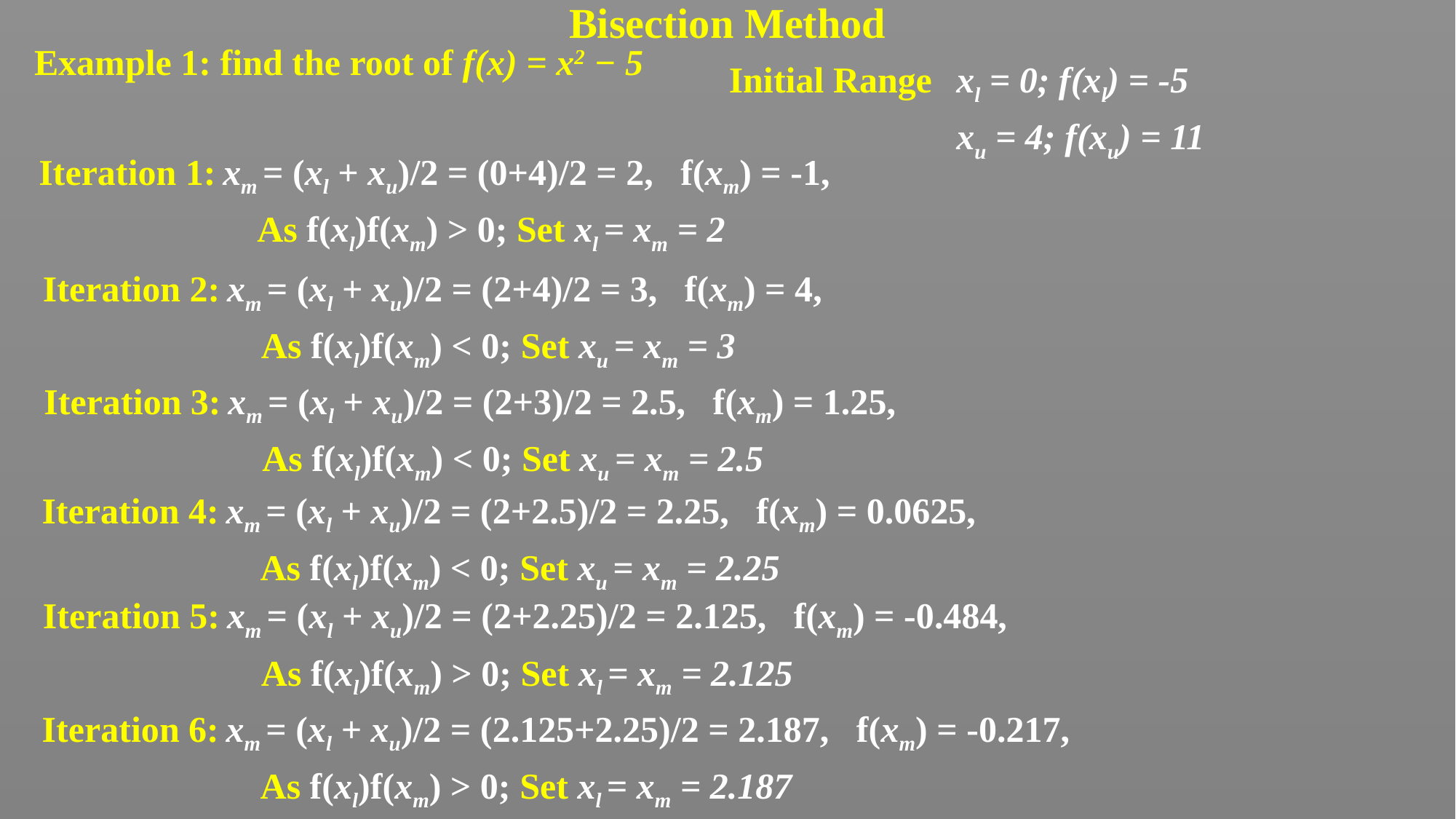

# Bisection Method
Example 1: find the root of f(x) = x2 − 5

Initial Range 	 xl = 0; f(xl) = -5
		 xu = 4; f(xu) = 11
Iteration 1: xm = (xl + xu)/2 = (0+4)/2 = 2,   f(xm) = -1,
		As f(xl)f(xm) > 0; Set xl = xm = 2
Iteration 2: xm = (xl + xu)/2 = (2+4)/2 = 3,   f(xm) = 4,
		As f(xl)f(xm) < 0; Set xu = xm = 3
Iteration 3: xm = (xl + xu)/2 = (2+3)/2 = 2.5,   f(xm) = 1.25,
		As f(xl)f(xm) < 0; Set xu = xm = 2.5
Iteration 4: xm = (xl + xu)/2 = (2+2.5)/2 = 2.25,   f(xm) = 0.0625,
		As f(xl)f(xm) < 0; Set xu = xm = 2.25
Iteration 5: xm = (xl + xu)/2 = (2+2.25)/2 = 2.125,   f(xm) = -0.484,
		As f(xl)f(xm) > 0; Set xl = xm = 2.125
Iteration 6: xm = (xl + xu)/2 = (2.125+2.25)/2 = 2.187,   f(xm) = -0.217,
		As f(xl)f(xm) > 0; Set xl = xm = 2.187